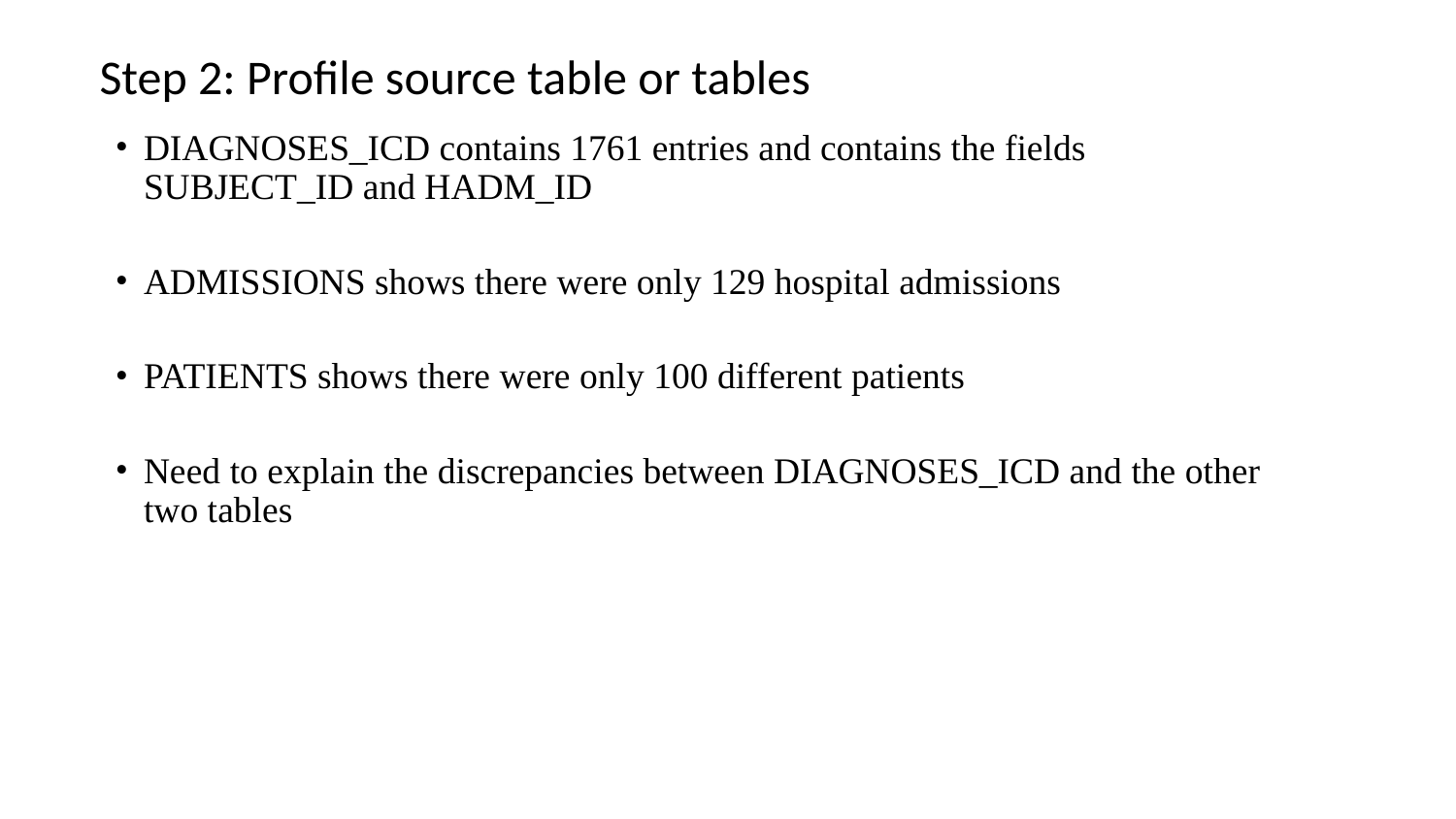

# Step 2: Profile source table or tables
DIAGNOSES_ICD contains 1761 entries and contains the fields SUBJECT_ID and HADM_ID

ADMISSIONS shows there were only 129 hospital admissions

PATIENTS shows there were only 100 different patients

Need to explain the discrepancies between DIAGNOSES_ICD and the other two tables